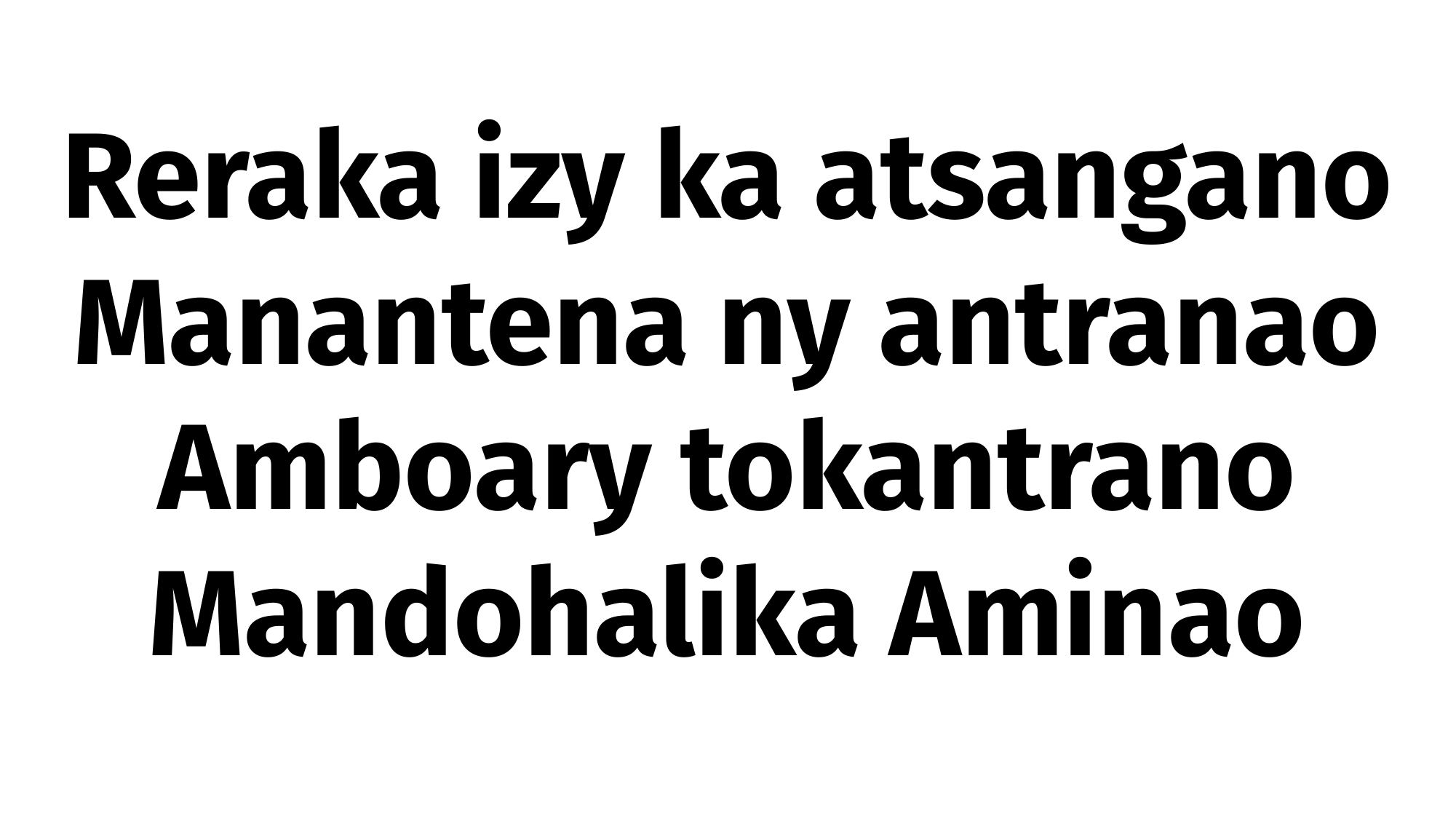

Reraka izy ka atsangano
Manantena ny antranao
Amboary tokantrano
Mandohalika Aminao